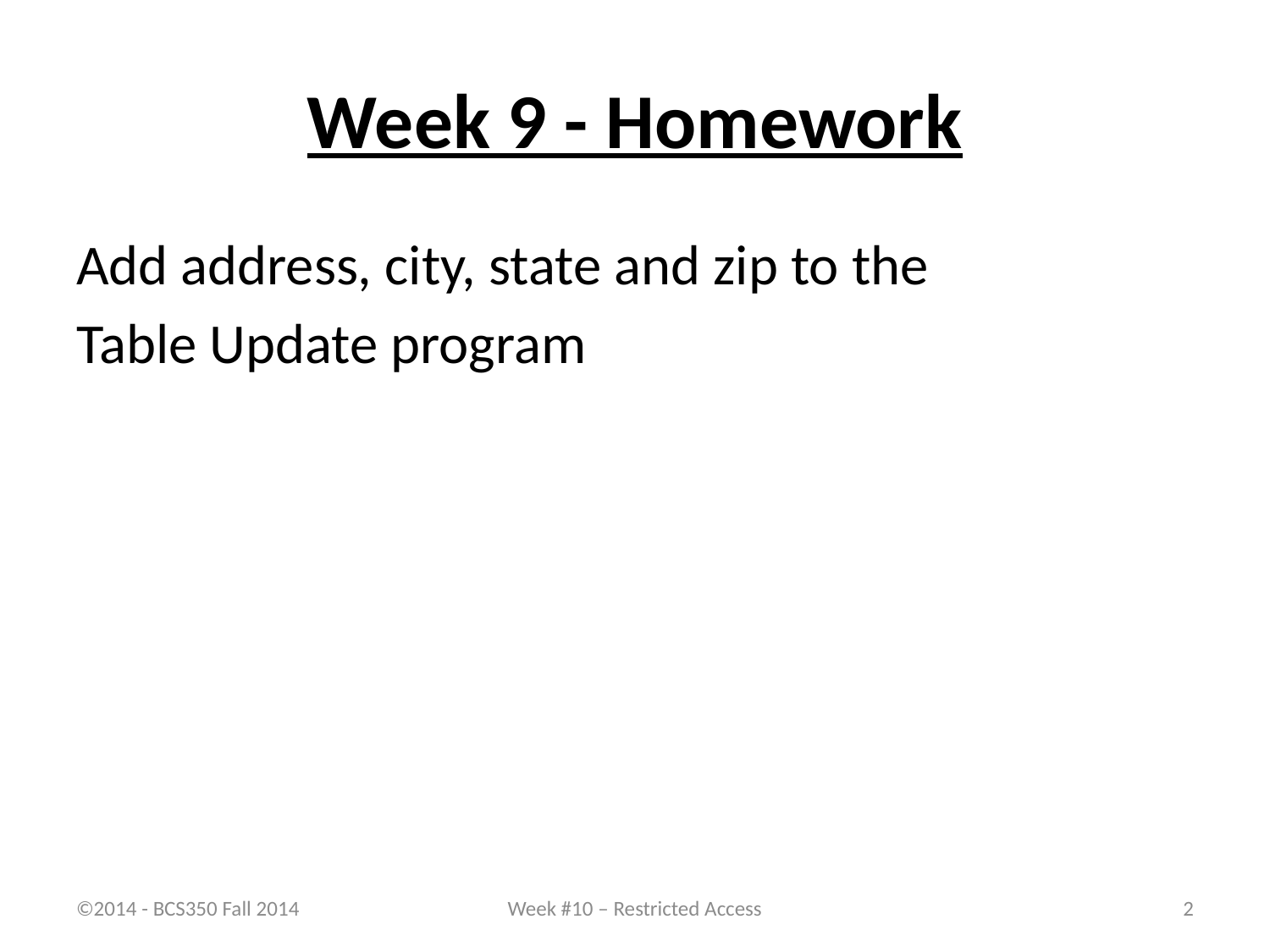

# Week 9 - Homework
Add address, city, state and zip to the
Table Update program
©2014 - BCS350 Fall 2014
Week #10 – Restricted Access
2